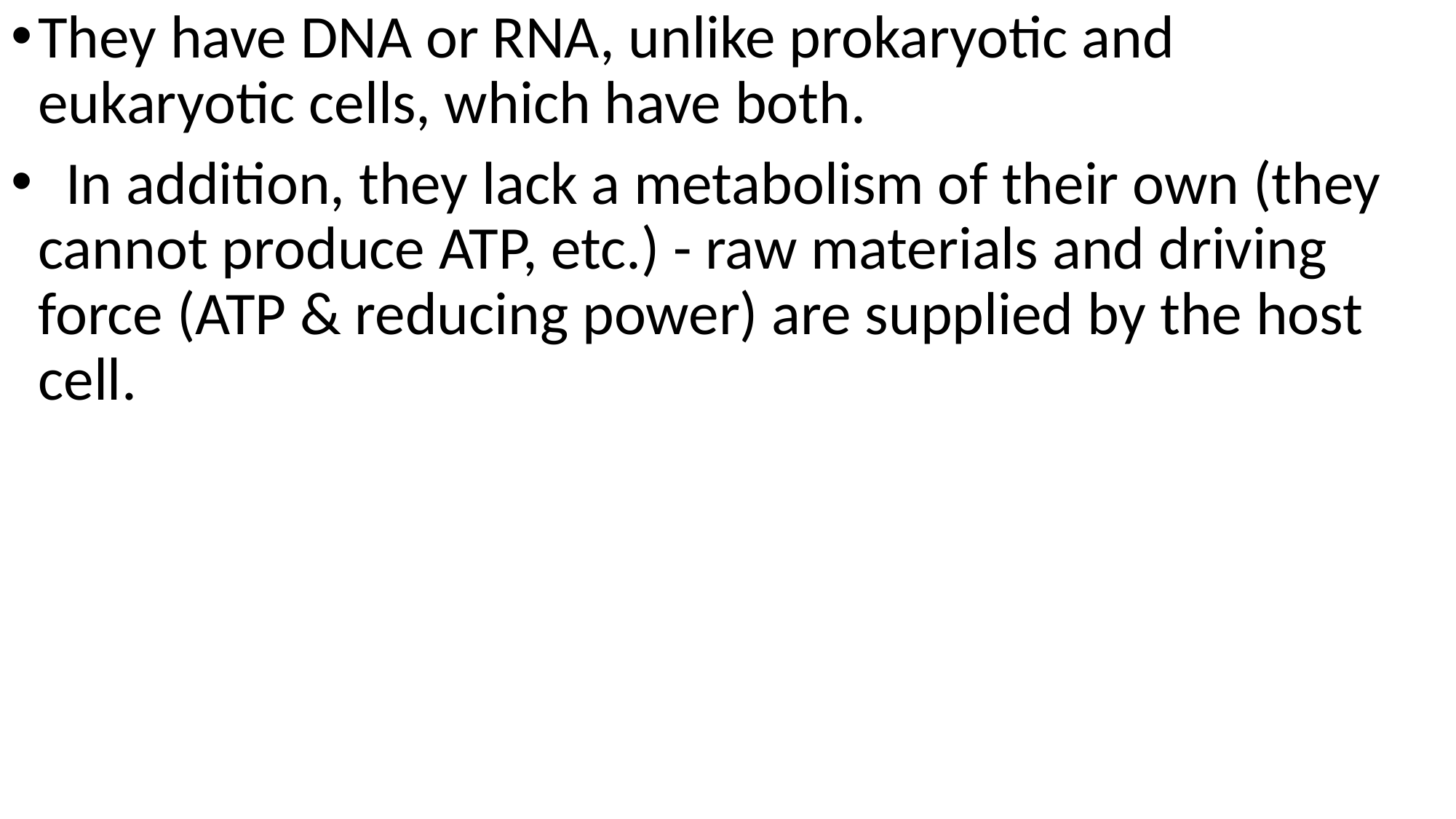

They have DNA or RNA, unlike prokaryotic and eukaryotic cells, which have both.
  In addition, they lack a metabolism of their own (they cannot produce ATP, etc.) - raw materials and driving force (ATP & reducing power) are supplied by the host cell.